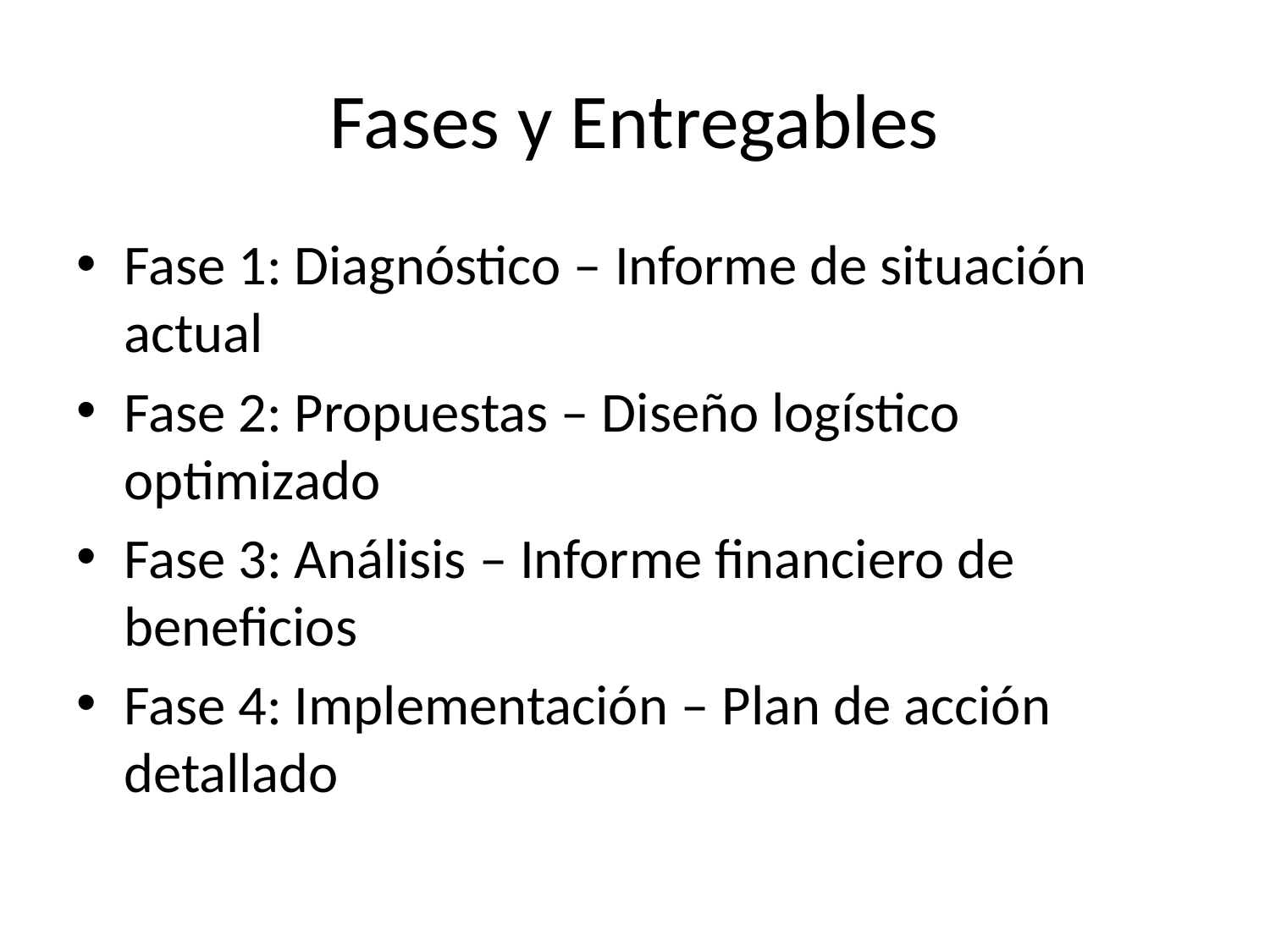

# Fases y Entregables
Fase 1: Diagnóstico – Informe de situación actual
Fase 2: Propuestas – Diseño logístico optimizado
Fase 3: Análisis – Informe financiero de beneficios
Fase 4: Implementación – Plan de acción detallado